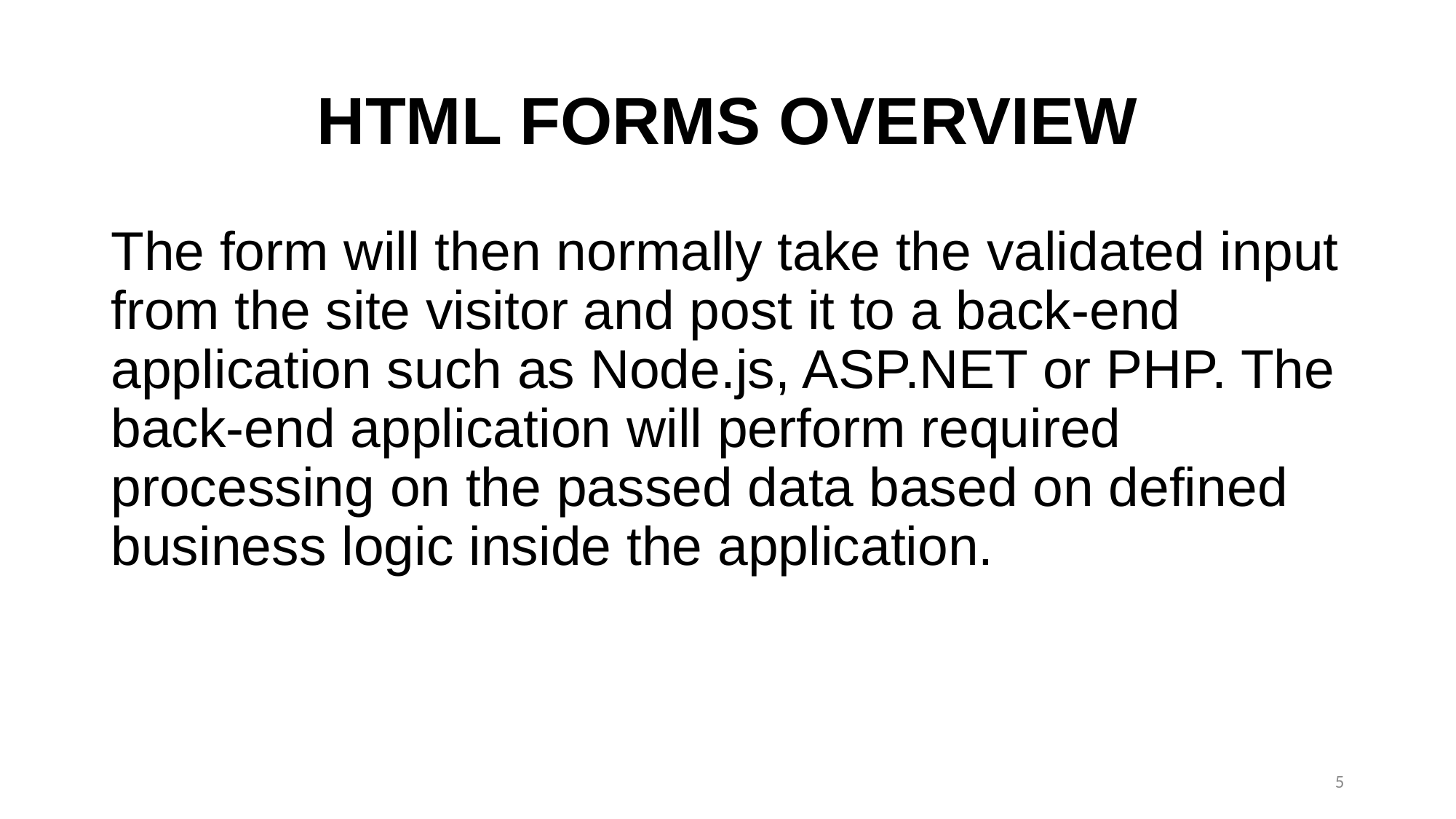

# HTML FORMS OVERVIEW
The form will then normally take the validated input from the site visitor and post it to a back-end application such as Node.js, ASP.NET or PHP. The back-end application will perform required processing on the passed data based on defined business logic inside the application.
5